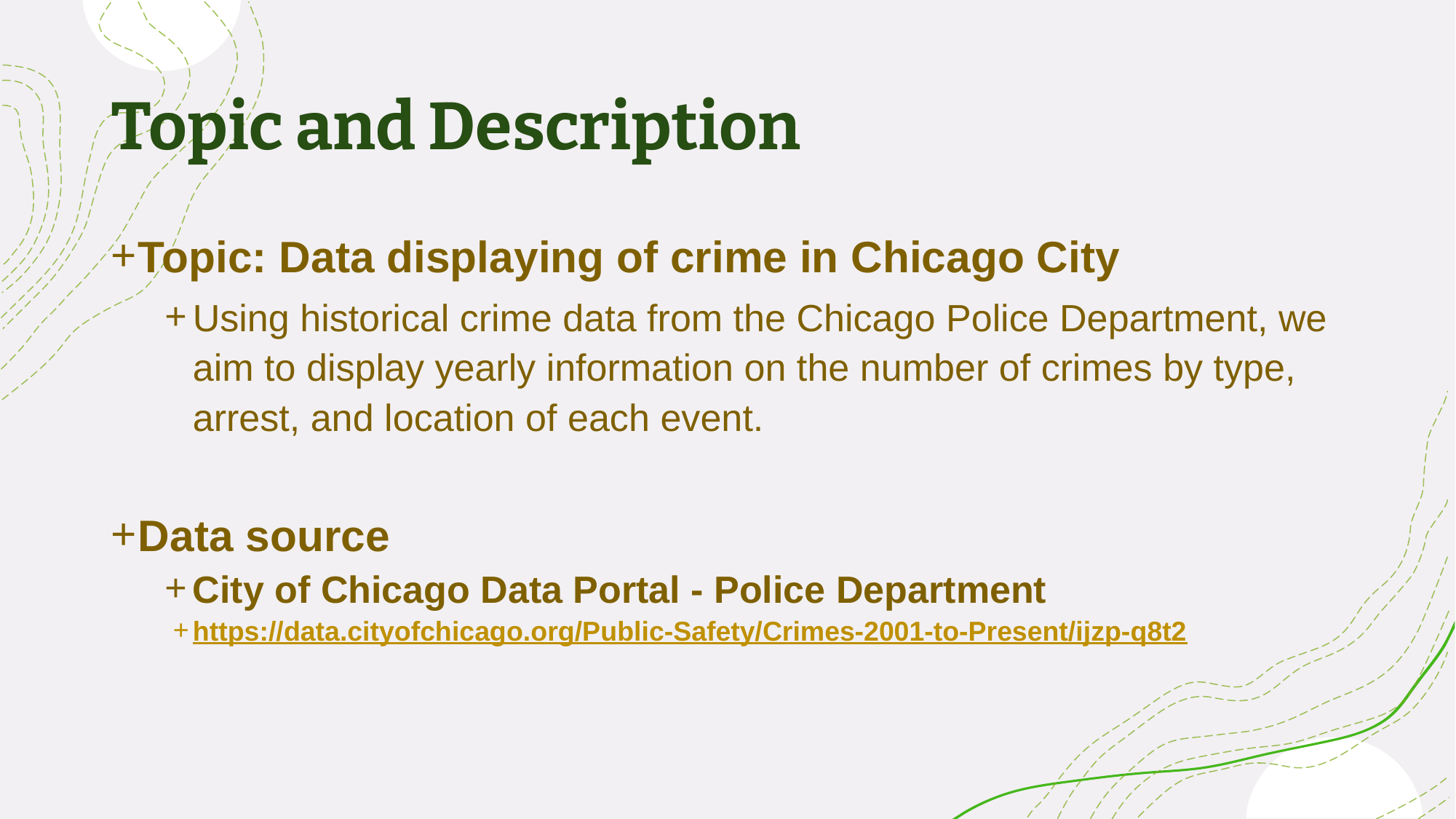

# Topic and Description
Topic: Data displaying of crime in Chicago City
Using historical crime data from the Chicago Police Department, we aim to display yearly information on the number of crimes by type, arrest, and location of each event.

Data source
City of Chicago Data Portal - Police Department
https://data.cityofchicago.org/Public-Safety/Crimes-2001-to-Present/ijzp-q8t2